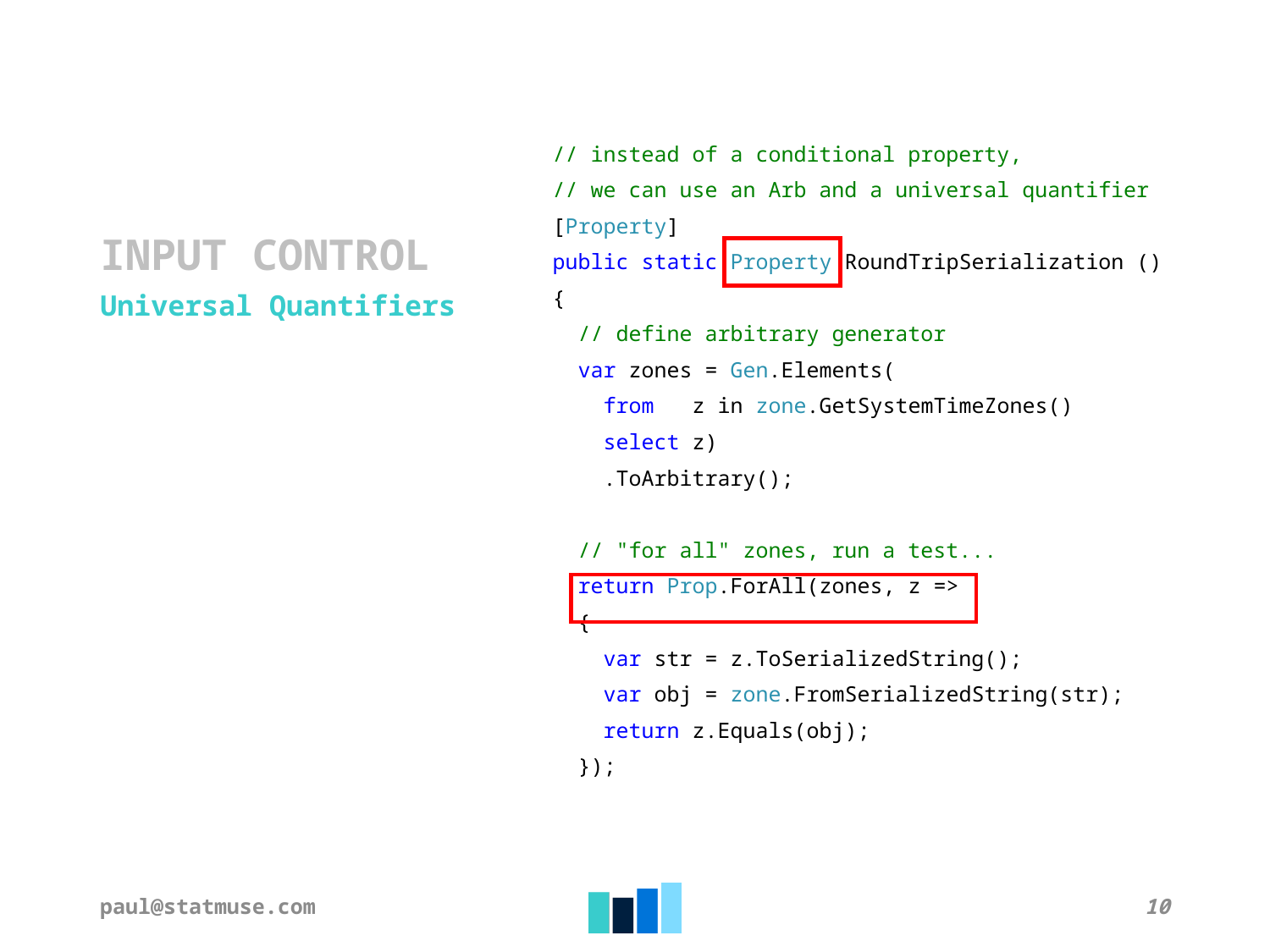

# INPUT CONTROL
// instead of a conditional property,
// we can use an Arb and a universal quantifier
[Property]
public static Property RoundTripSerialization ()
{
  // define arbitrary generator
  var zones = Gen.Elements(
    from   z in zone.GetSystemTimeZones()
    select z)
    .ToArbitrary();

  // "for all" zones, run a test...
  return Prop.ForAll(zones, z =>
  {
    var str = z.ToSerializedString();
    var obj = zone.FromSerializedString(str);
    return z.Equals(obj);
  });

Universal Quantifiers
paul@statmuse.com
10